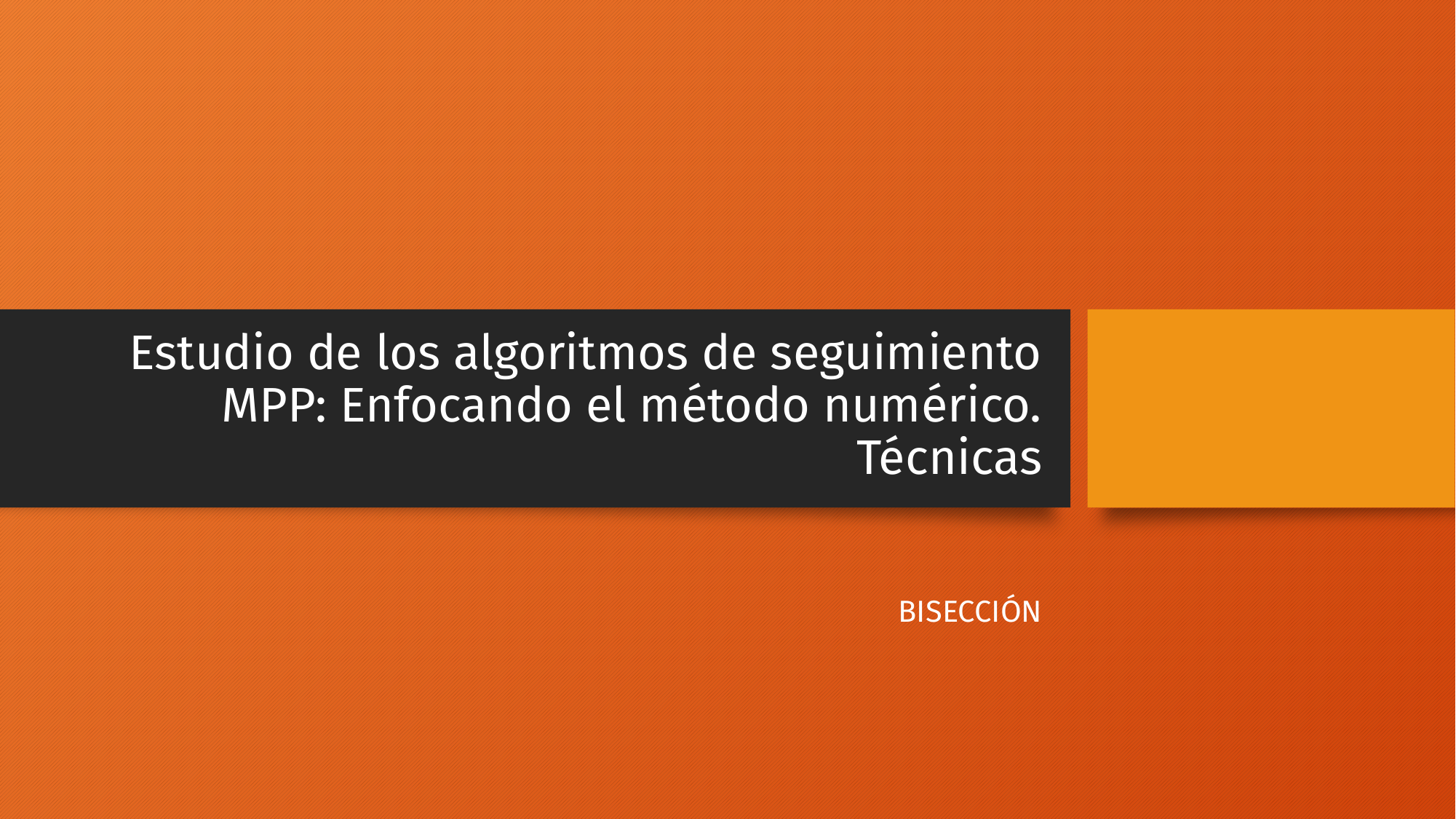

# Estudio de los algoritmos de seguimiento MPP: Enfocando el método numérico. Técnicas
BISECCIÓN